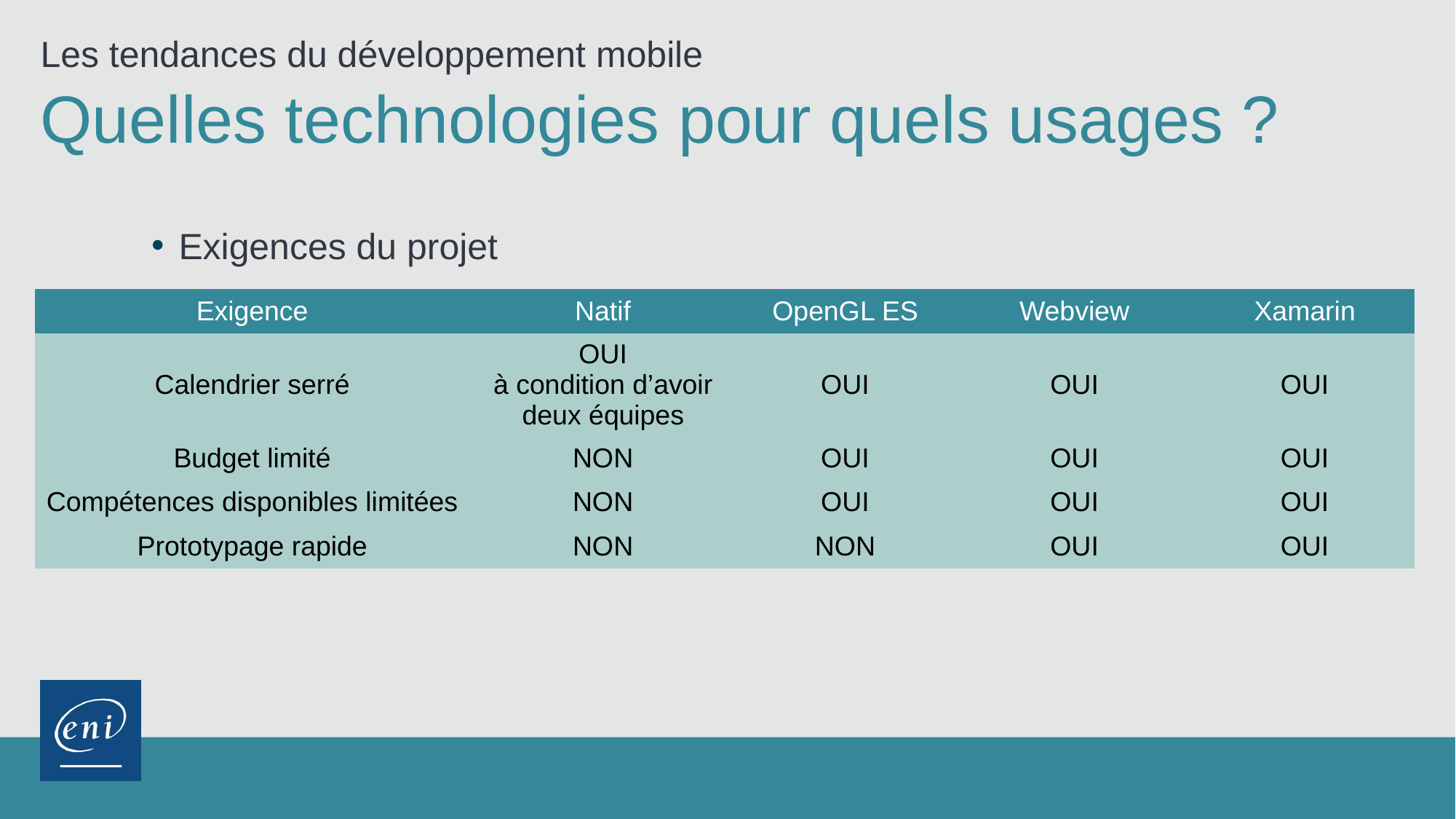

Les tendances du développement mobile
Quelles technologies pour quels usages ?
Exigences du projet
| Exigence | Natif | OpenGL ES | Webview | Xamarin |
| --- | --- | --- | --- | --- |
| Calendrier serré | OUI à condition d’avoir deux équipes | OUI | OUI | OUI |
| Budget limité | NON | OUI | OUI | OUI |
| Compétences disponibles limitées | NON | OUI | OUI | OUI |
| Prototypage rapide | NON | NON | OUI | OUI |